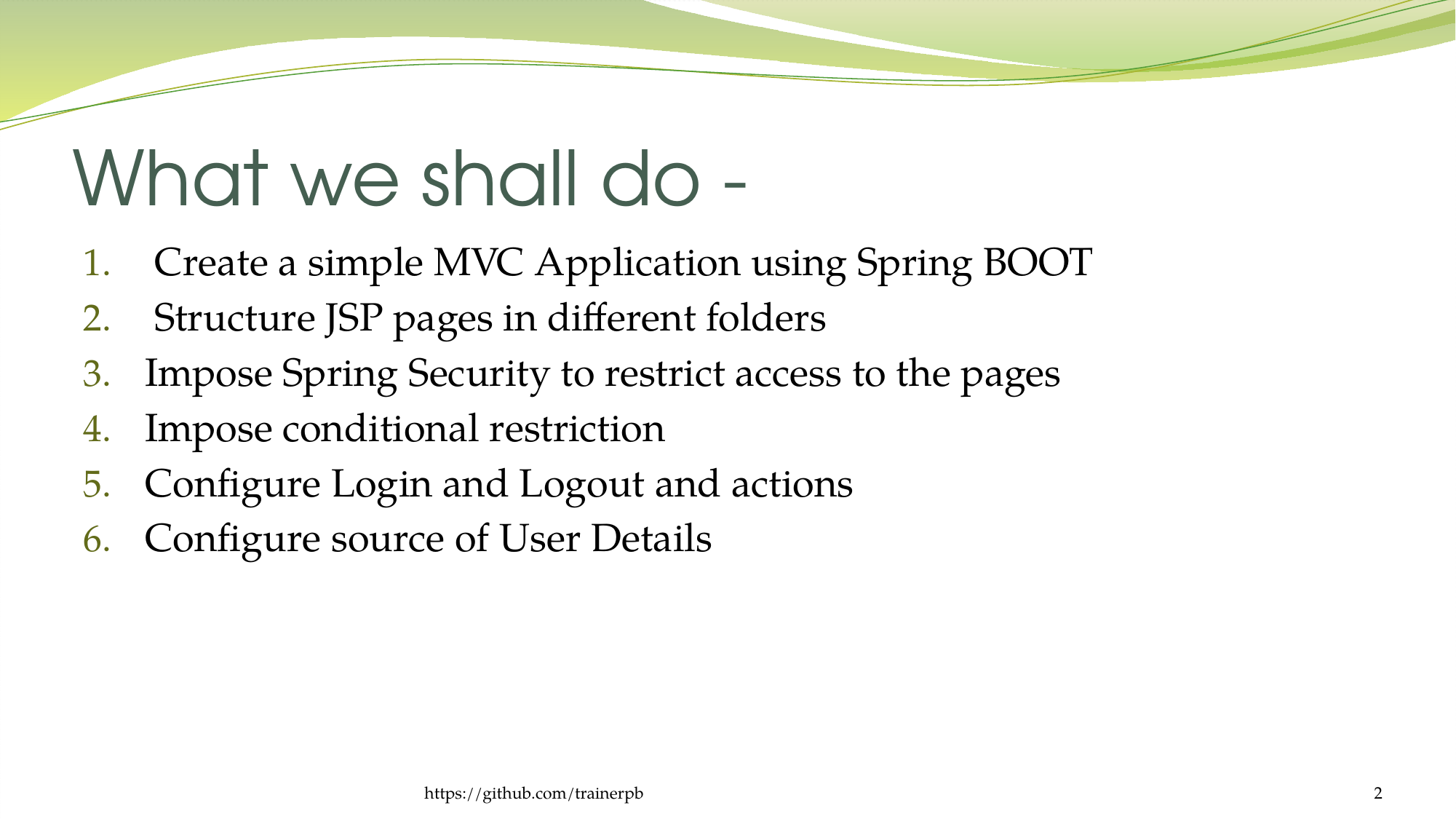

# What we shall do -
 Create a simple MVC Application using Spring BOOT
 Structure JSP pages in different folders
Impose Spring Security to restrict access to the pages
Impose conditional restriction
Configure Login and Logout and actions
Configure source of User Details

https://github.com/trainerpb
2